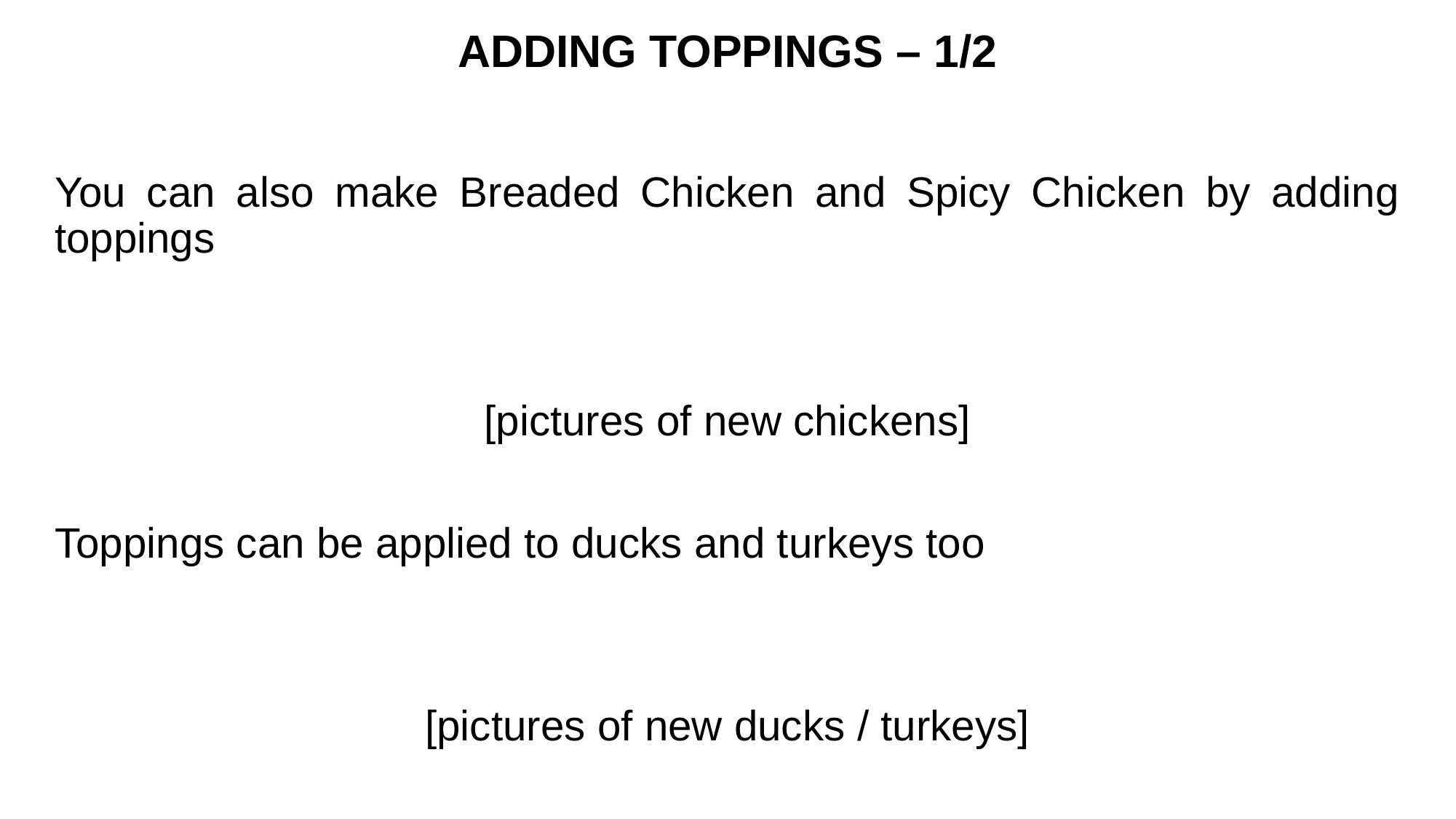

ADDING TOPPINGS – 1/2
You can also make Breaded Chicken and Spicy Chicken by adding toppings

[pictures of new chickens]

Toppings can be applied to ducks and turkeys too

[pictures of new ducks / turkeys]